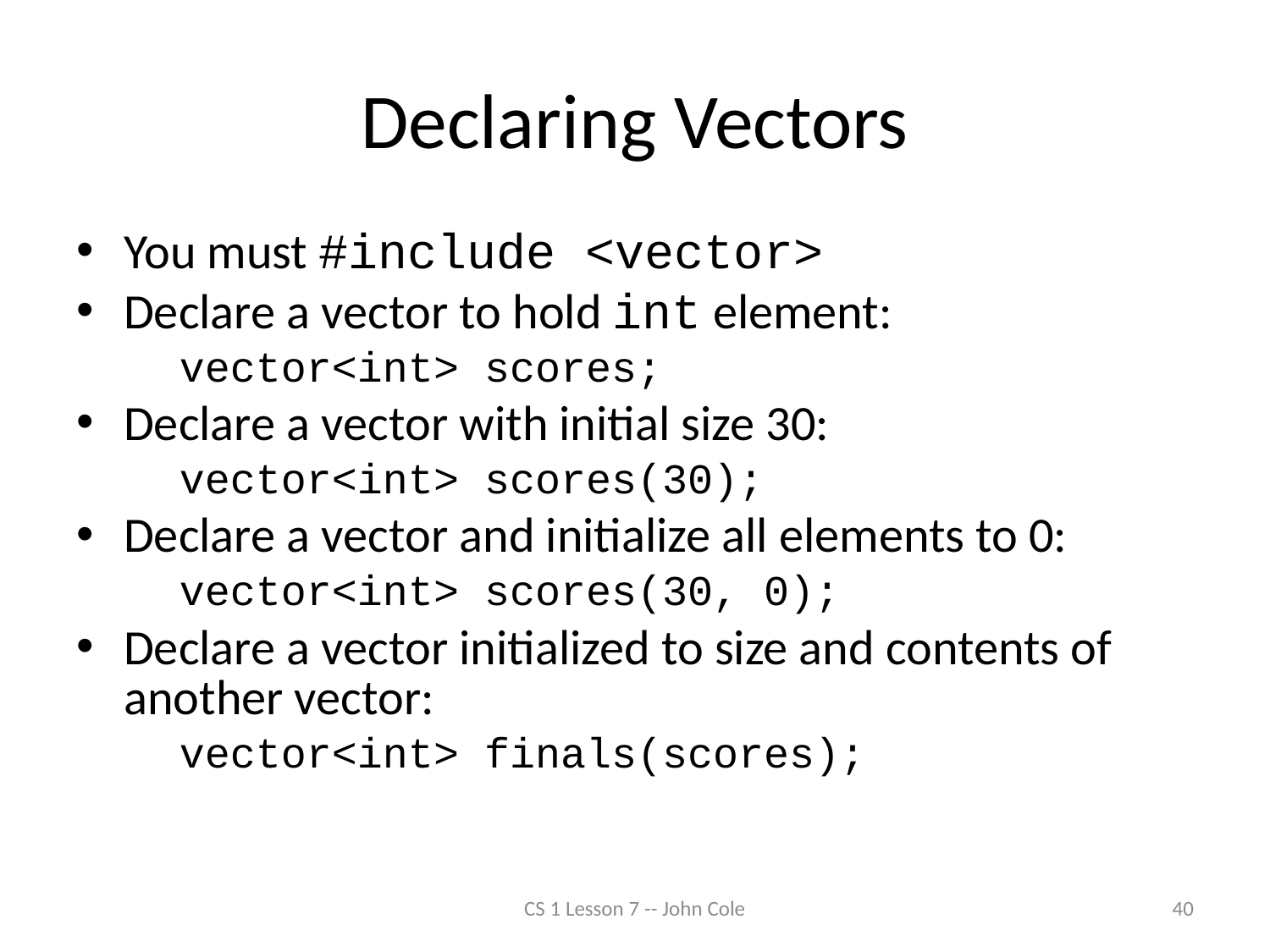

# Declaring Vectors
You must #include <vector>
Declare a vector to hold int element:
	vector<int> scores;
Declare a vector with initial size 30:
	vector<int> scores(30);
Declare a vector and initialize all elements to 0:
	vector<int> scores(30, 0);
Declare a vector initialized to size and contents of another vector:
	vector<int> finals(scores);
CS 1 Lesson 7 -- John Cole
40